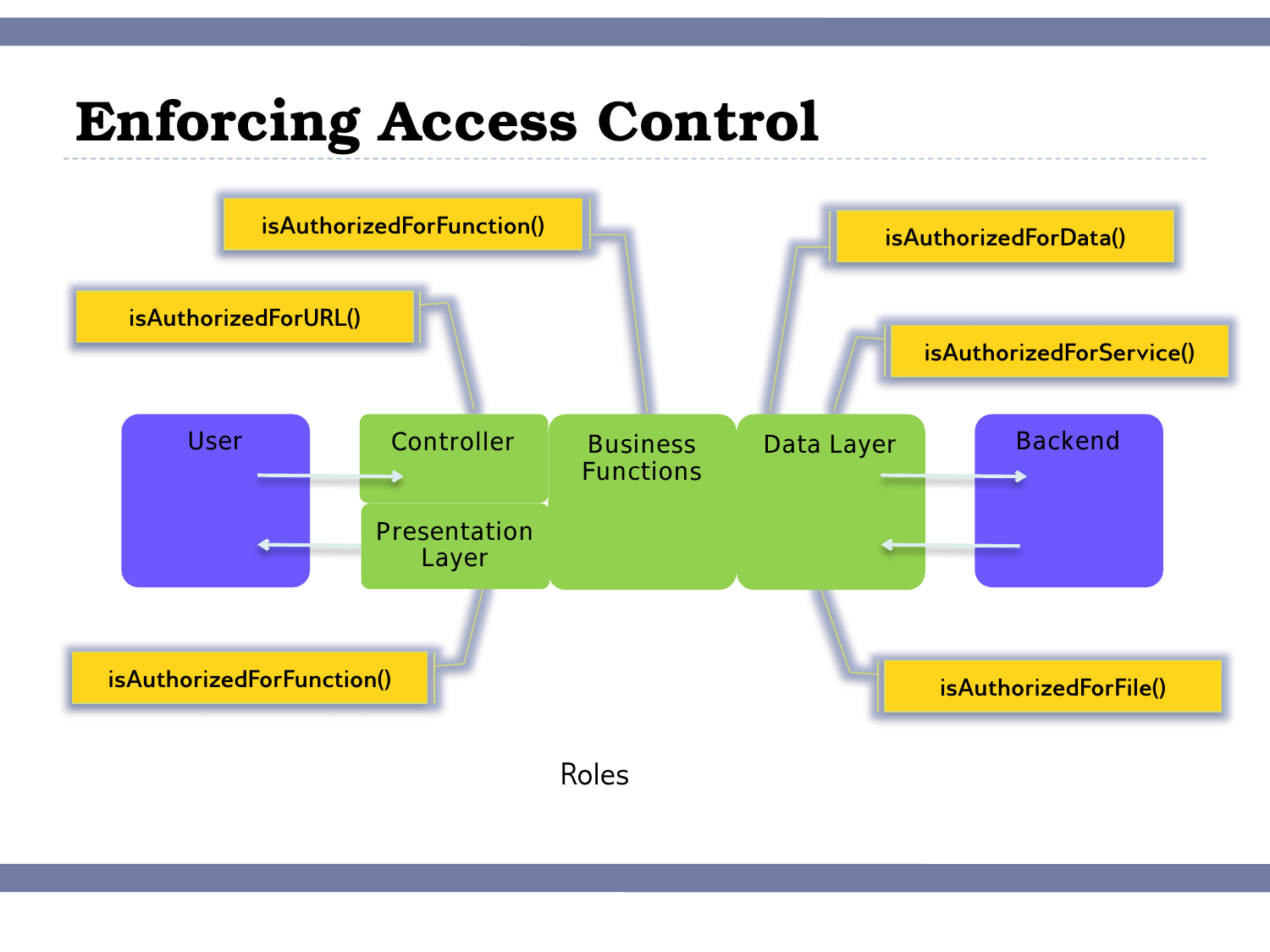

# Enforcing Access Control
isAuthorizedForFunction()
isAuthorizedForData()
isAuthorizedForURL()
isAuthorizedForService()
User

Business Functions

Data Layer
Backend

Controller

Presentation
Layer
isAuthorizedForFunction()
isAuthorizedForFile()

Roles